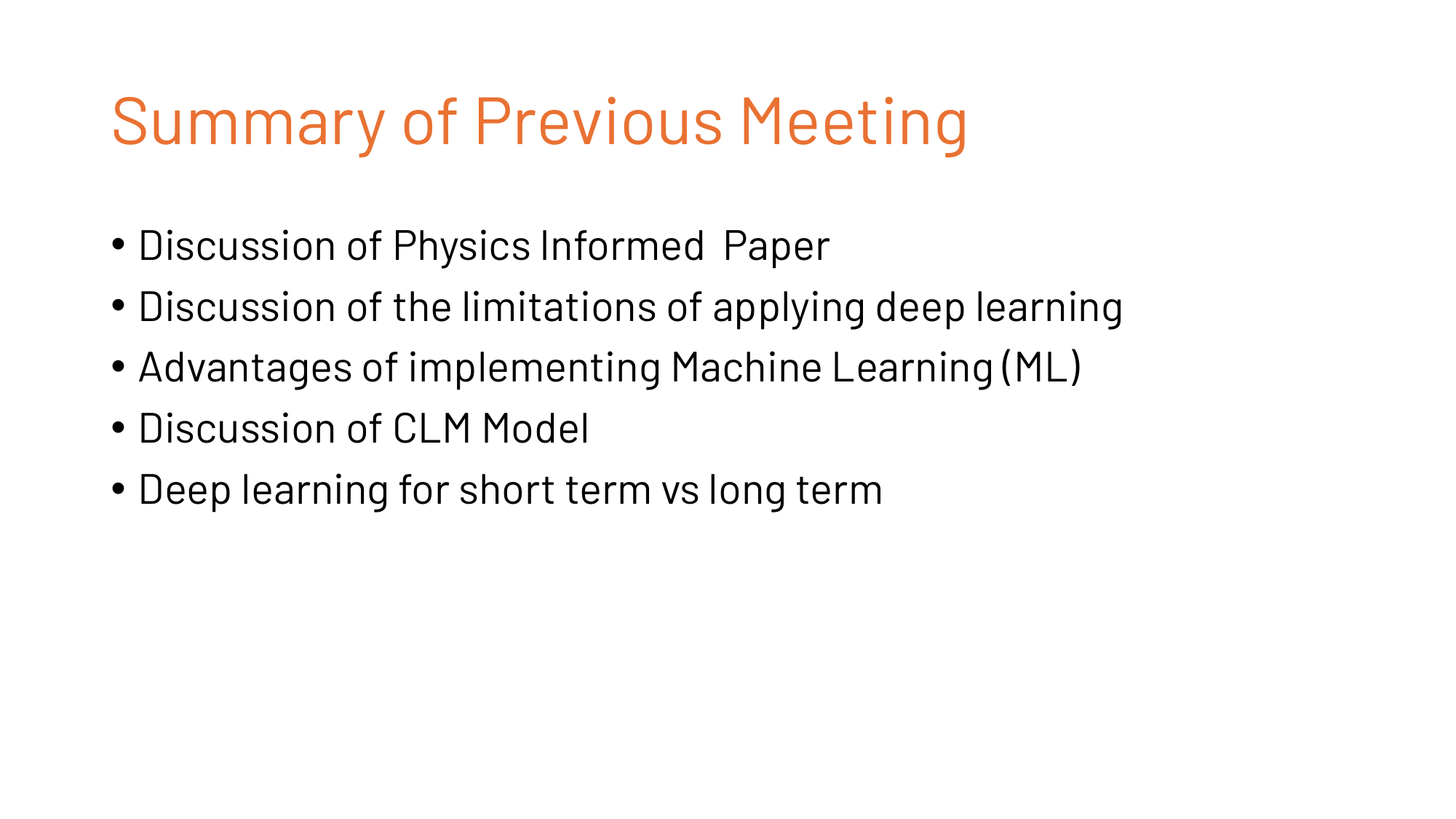

# Summary of Previous Meeting
Discussion of Physics Informed  Paper
Discussion of the limitations of applying deep learning
Advantages of implementing Machine Learning (ML)
Discussion of CLM Model
Deep learning for short term vs long term